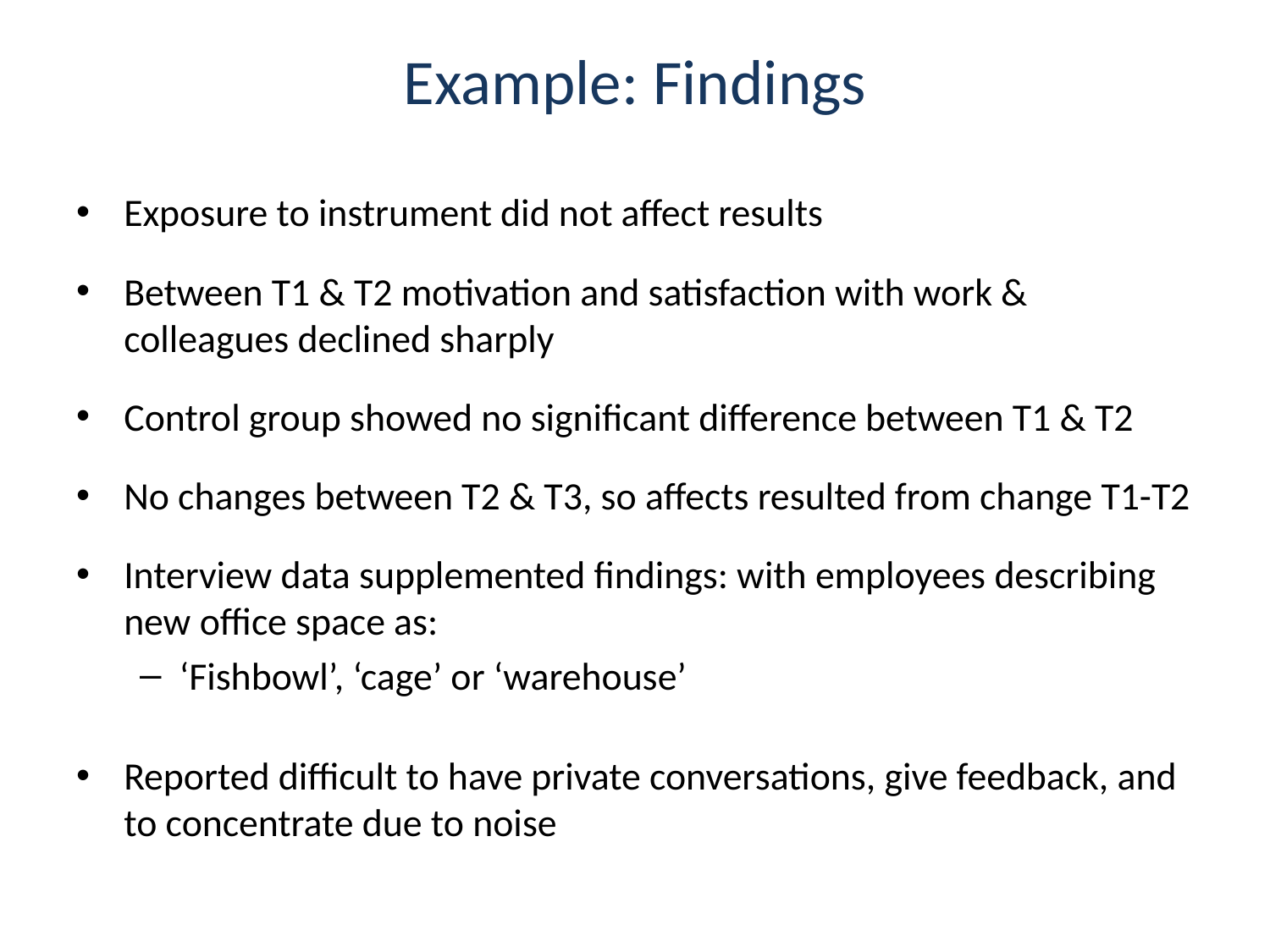

# Example: Findings
Exposure to instrument did not affect results

Between T1 & T2 motivation and satisfaction with work & colleagues declined sharply

Control group showed no significant difference between T1 & T2

No changes between T2 & T3, so affects resulted from change T1-T2

Interview data supplemented findings: with employees describing new office space as:
‘Fishbowl’, ‘cage’ or ‘warehouse’

Reported difficult to have private conversations, give feedback, and to concentrate due to noise